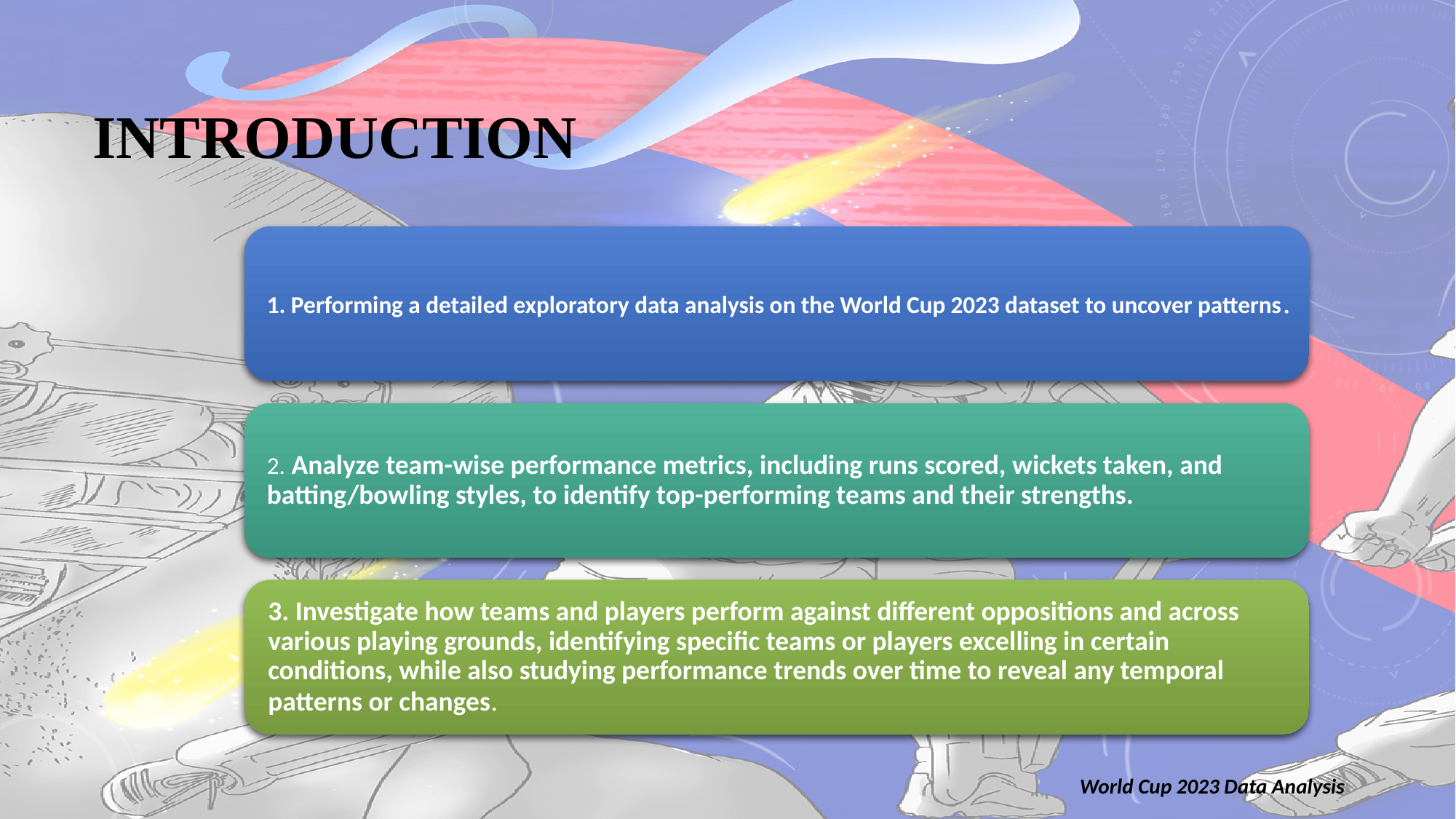

# Introduction

1. Performing a detailed exploratory data analysis on the World Cup 2023 dataset to uncover patterns.

2. Analyze team-wise performance metrics, including runs scored, wickets taken, and batting/bowling styles, to identify top-performing teams and their strengths.
3. Investigate how teams and players perform against different oppositions and across various playing grounds, identifying specific teams or players excelling in certain conditions, while also studying performance trends over time to reveal any temporal patterns or changes.
World Cup 2023 Data Analysis